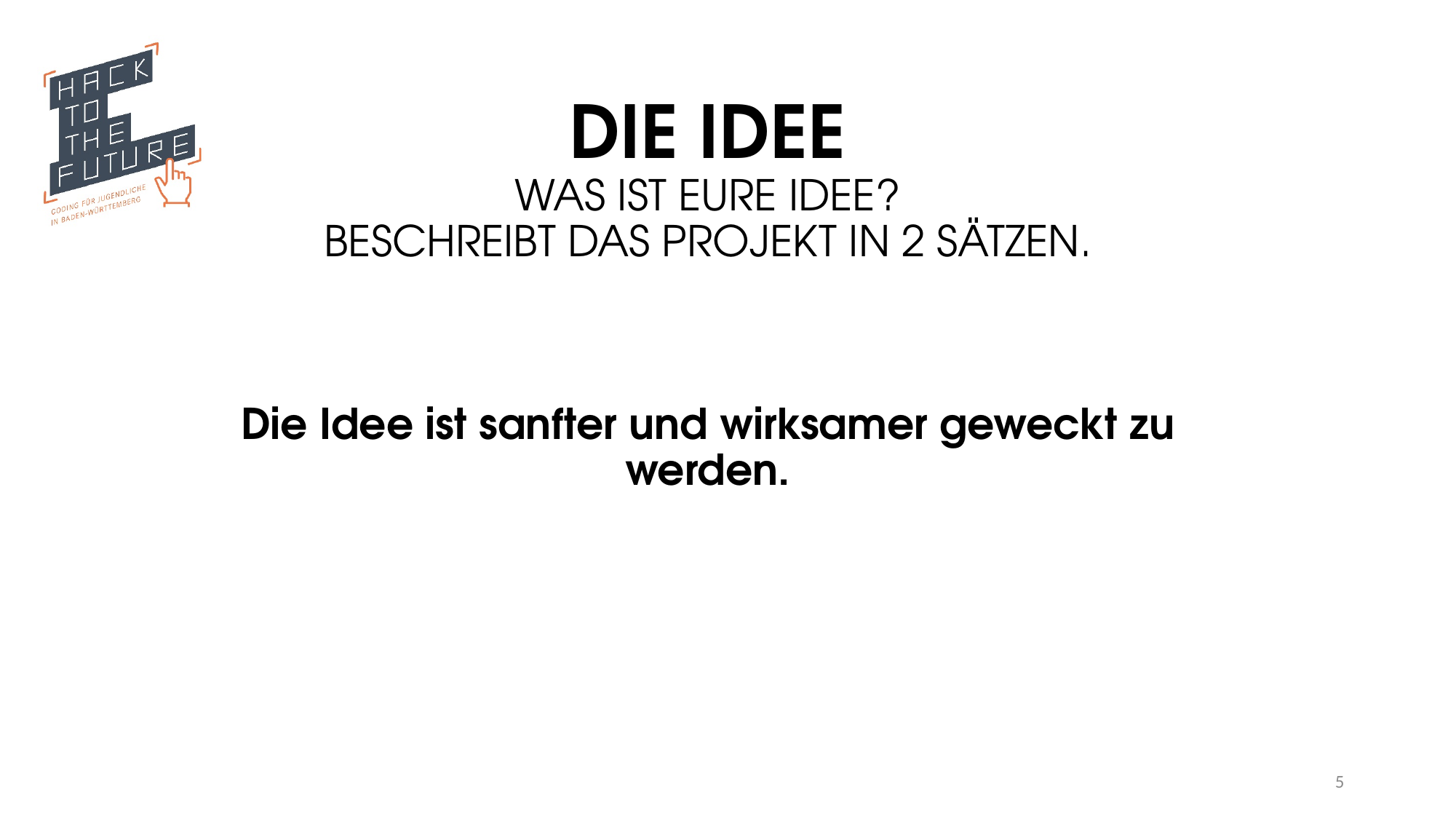

DIE IDEE
WAS IST EURE IDEE?
BESCHREIBT DAS PROJEKT IN 2 SÄTZEN.

Die Idee ist sanfter und wirksamer geweckt zu werden.

5